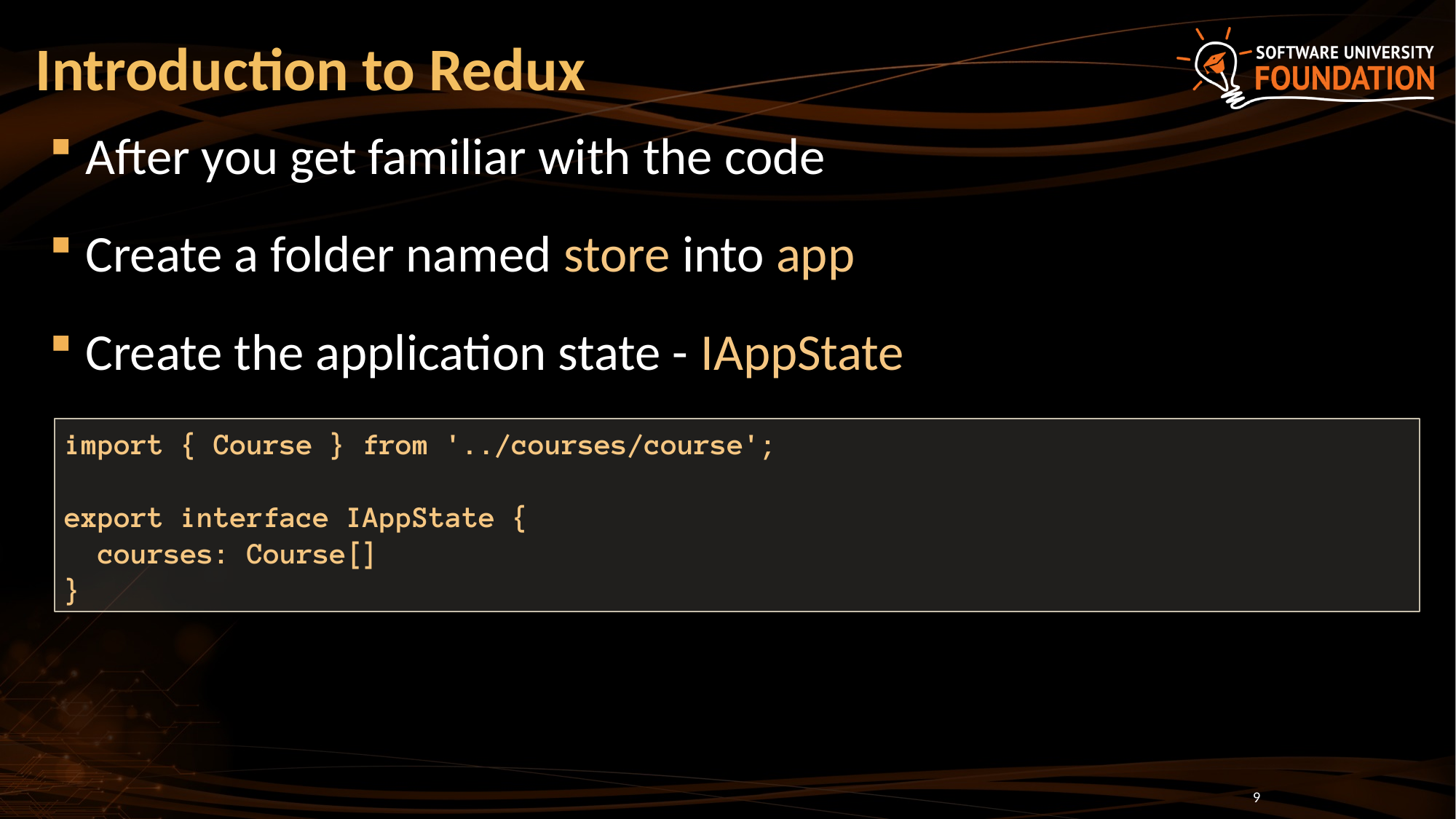

# Introduction to Redux
After you get familiar with the code
Create a folder named store into app
Create the application state - IAppState
import { Course } from '../courses/course';

export interface IAppState {
  courses: Course[]
}
9